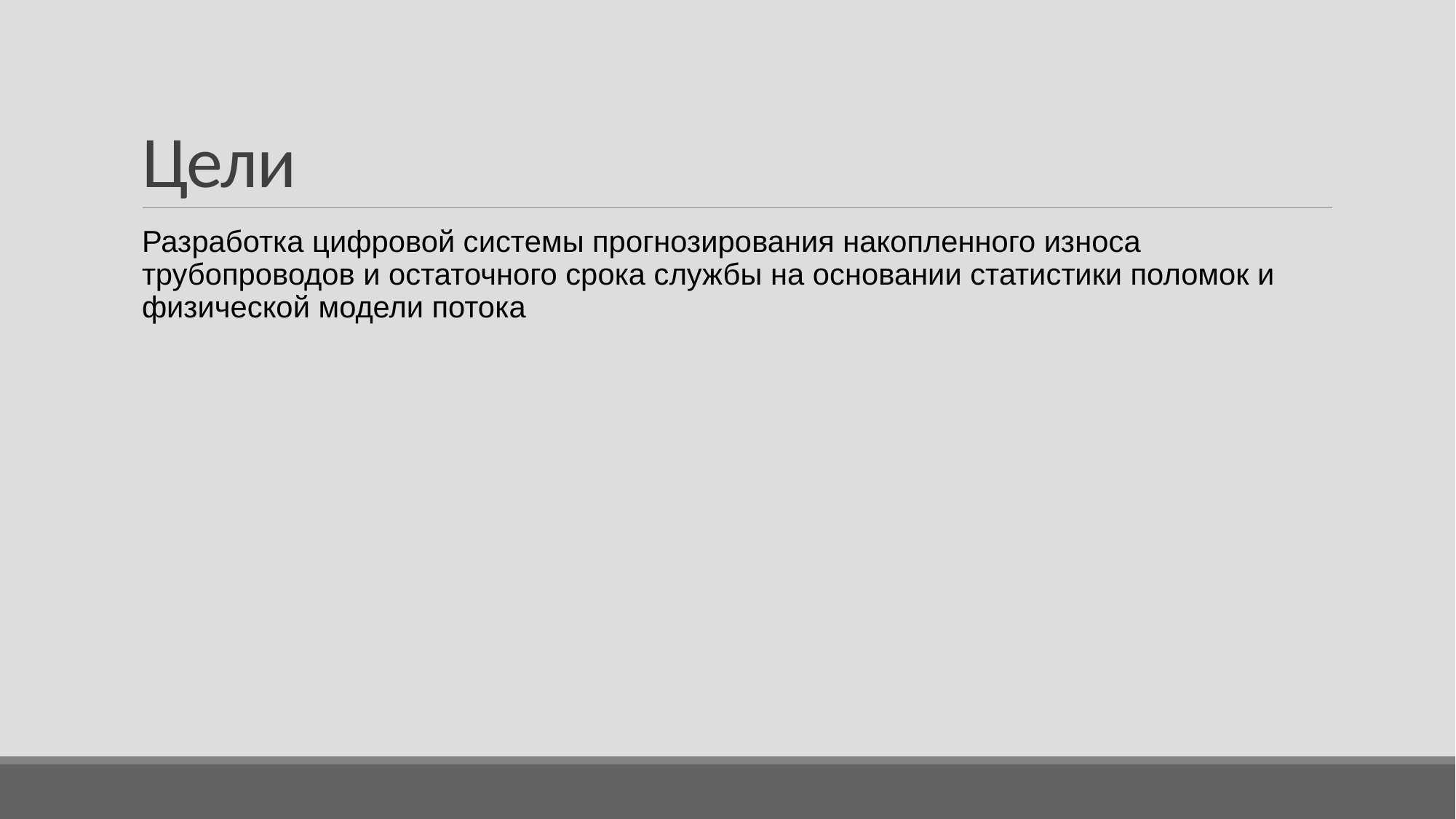

# Цели
Разработка цифровой системы прогнозирования накопленного износа трубопроводов и остаточного срока службы на основании статистики поломок и физической модели потока